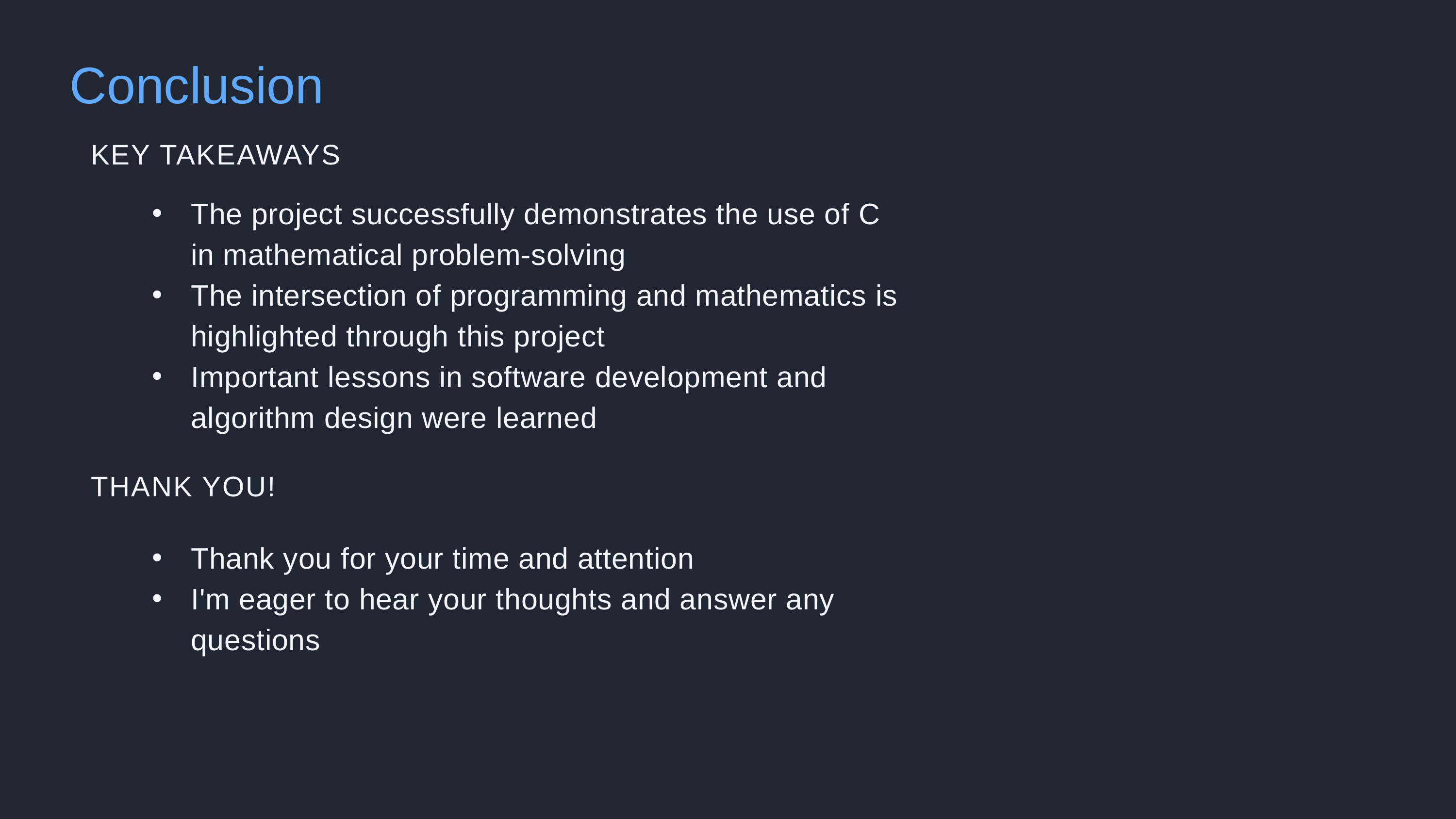

Conclusion
KEY TAKEAWAYS
The project successfully demonstrates the use of C in mathematical problem-solving
The intersection of programming and mathematics is highlighted through this project
Important lessons in software development and algorithm design were learned
THANK YOU!
Thank you for your time and attention
I'm eager to hear your thoughts and answer any questions